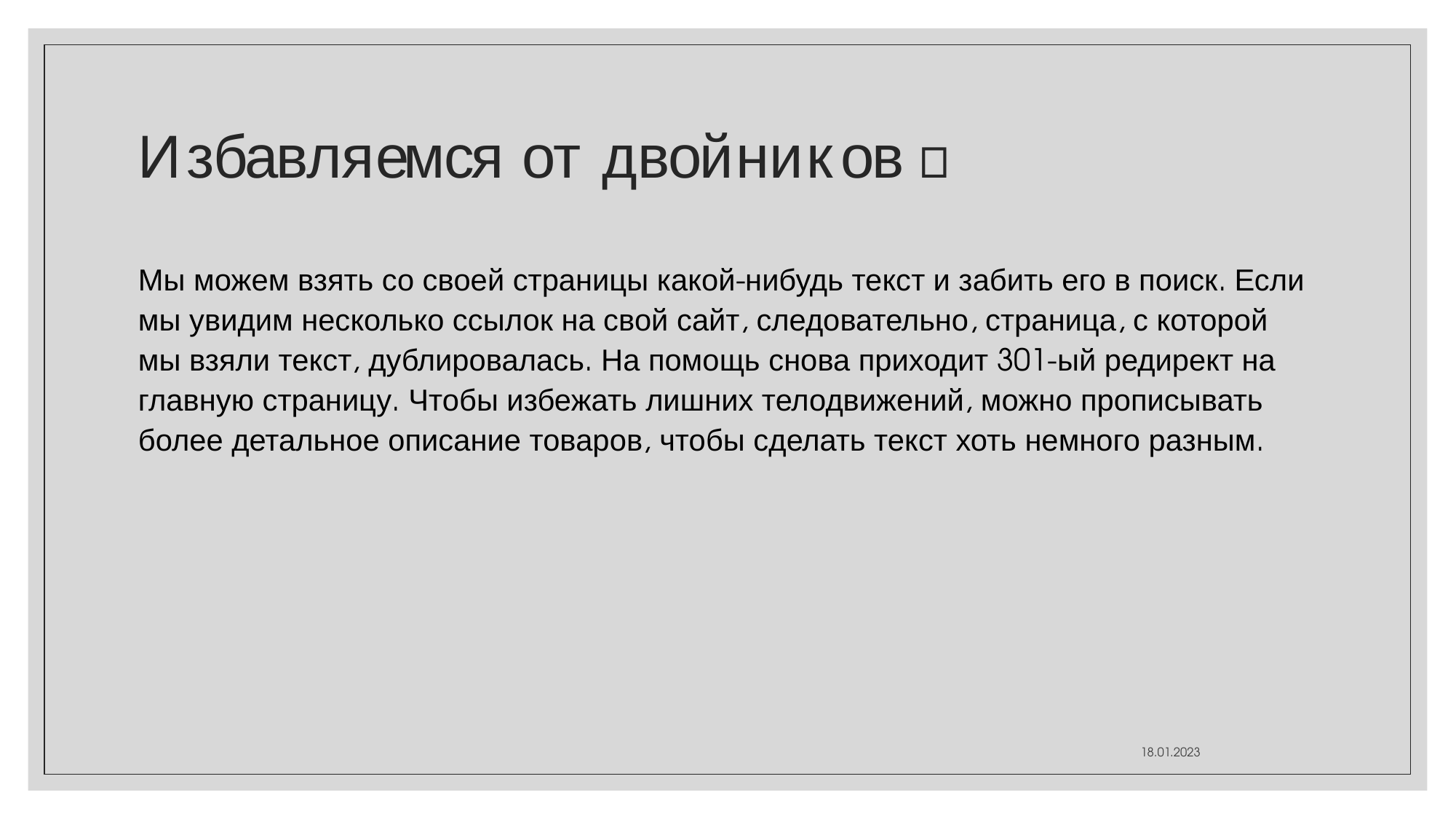

# Избавляемся от двойников 🔪
Мы можем взять со своей страницы какой-нибудь текст и забить его в поиск. Если мы увидим несколько ссылок на свой сайт, следовательно, страница, с которой мы взяли текст, дублировалась. На помощь снова приходит 301-ый редирект на главную страницу. Чтобы избежать лишних телодвижений, можно прописывать более детальное описание товаров, чтобы сделать текст хоть немного разным.
18.01.2023